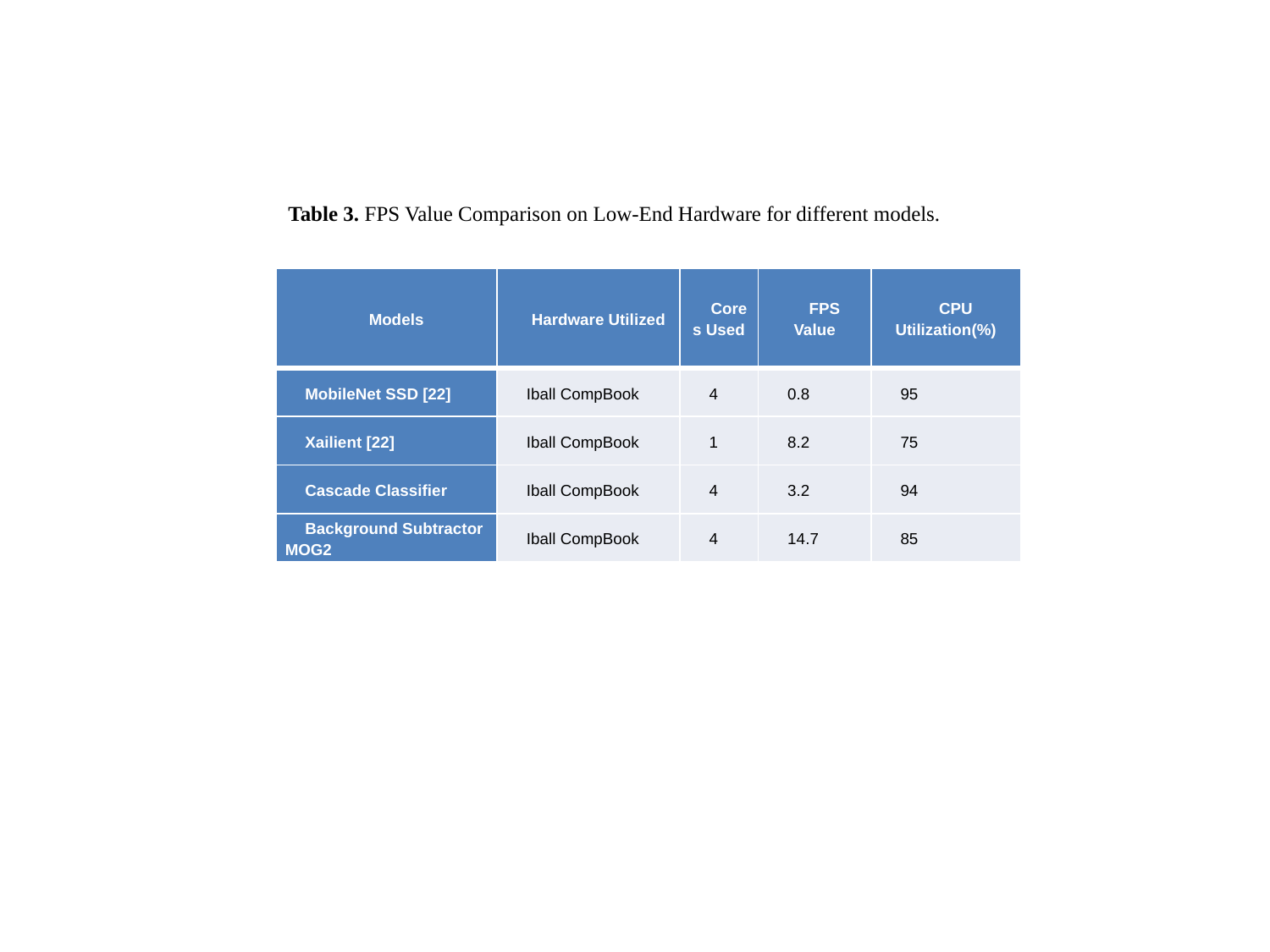

Table 3. FPS Value Comparison on Low-End Hardware for different models.

| Models | Hardware Utilized | Cores Used | FPS Value | CPU Utilization(%) |
| --- | --- | --- | --- | --- |
| MobileNet SSD [22] | Iball CompBook | 4 | 0.8 | 95 |
| Xailient [22] | Iball CompBook | 1 | 8.2 | 75 |
| Cascade Classifier | Iball CompBook | 4 | 3.2 | 94 |
| Background Subtractor MOG2 | Iball CompBook | 4 | 14.7 | 85 |